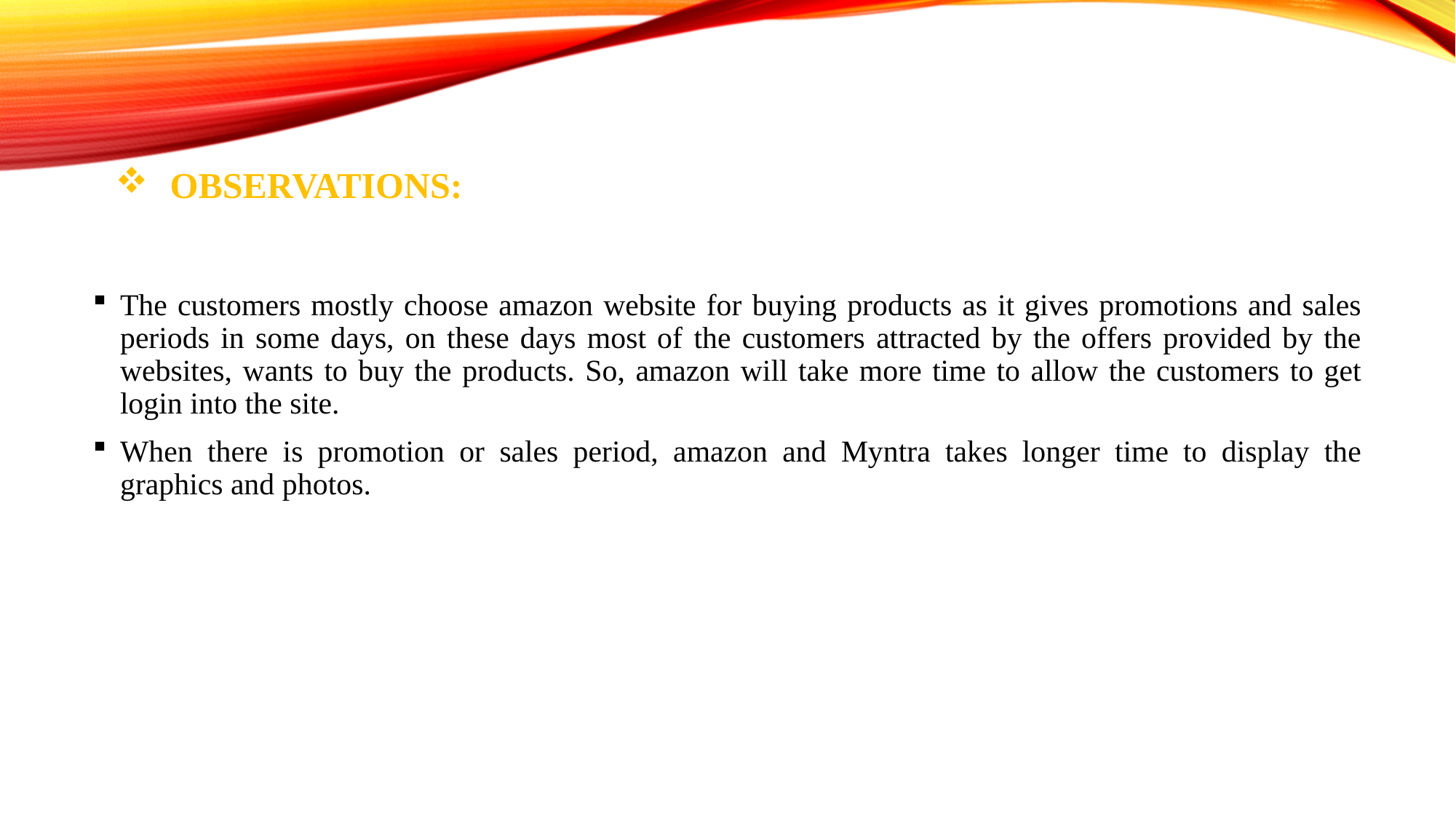

# Observations:
The customers mostly choose amazon website for buying products as it gives promotions and sales periods in some days, on these days most of the customers attracted by the offers provided by the websites, wants to buy the products. So, amazon will take more time to allow the customers to get login into the site.
When there is promotion or sales period, amazon and Myntra takes longer time to display the graphics and photos.